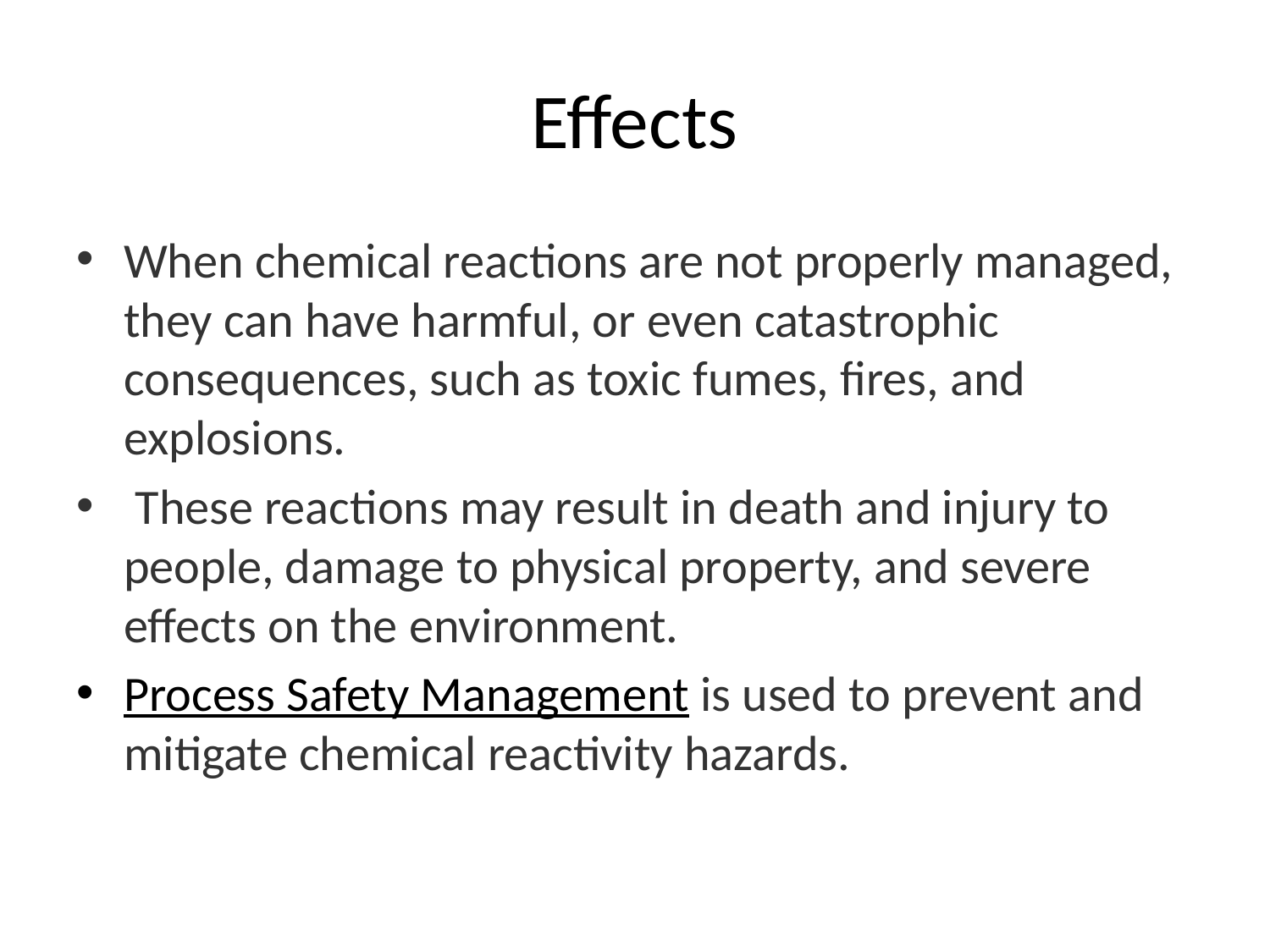

# Effects
When chemical reactions are not properly managed, they can have harmful, or even catastrophic consequences, such as toxic fumes, fires, and explosions.
 These reactions may result in death and injury to people, damage to physical property, and severe effects on the environment.
Process Safety Management is used to prevent and mitigate chemical reactivity hazards.